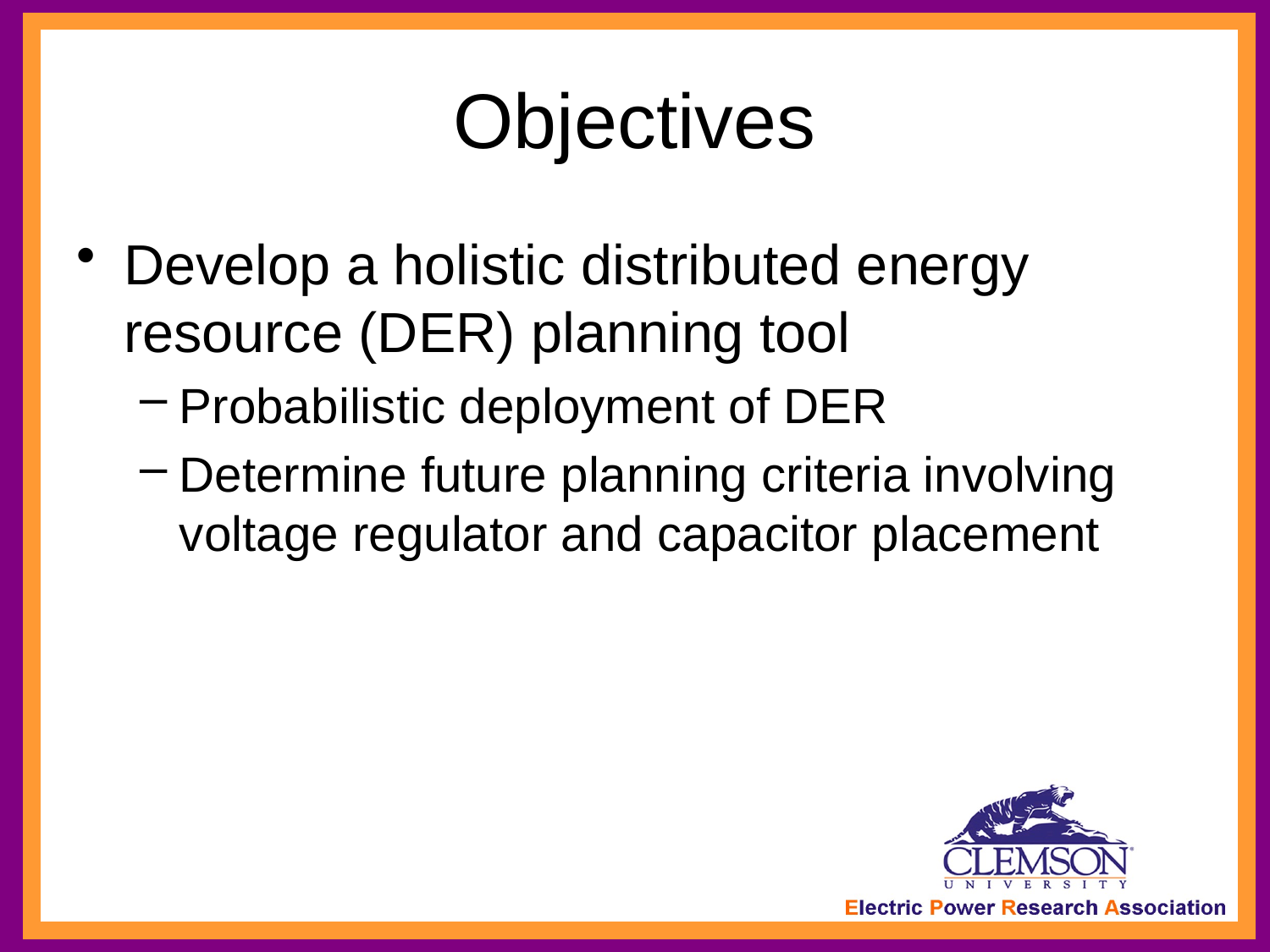

# Objectives
Develop a holistic distributed energy resource (DER) planning tool
Probabilistic deployment of DER
Determine future planning criteria involving voltage regulator and capacitor placement